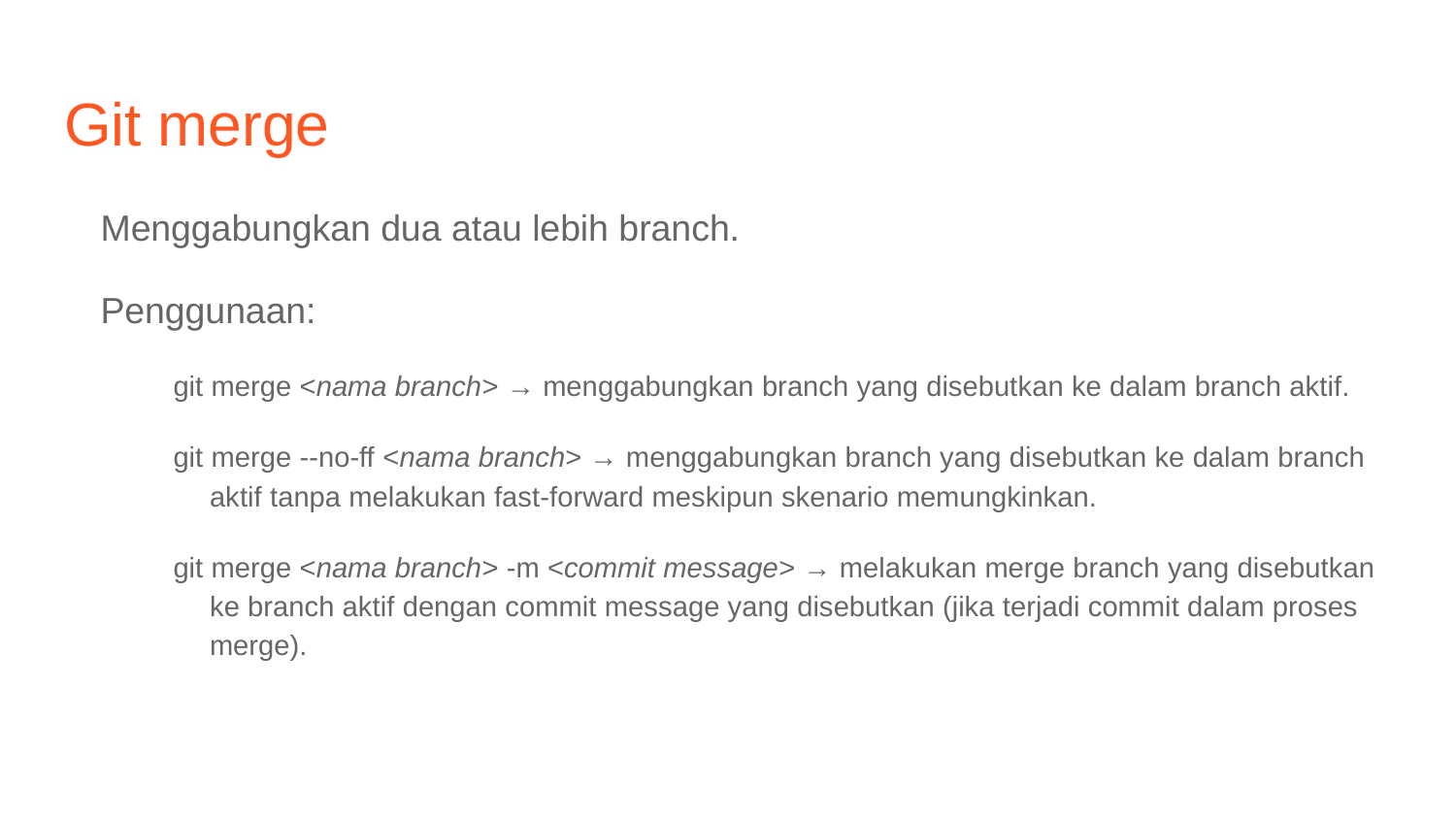

# Git merge
Menggabungkan dua atau lebih branch.
Penggunaan:
git merge <nama branch> → menggabungkan branch yang disebutkan ke dalam branch aktif.
git merge --no-ff <nama branch> → menggabungkan branch yang disebutkan ke dalam branch aktif tanpa melakukan fast-forward meskipun skenario memungkinkan.
git merge <nama branch> -m <commit message> → melakukan merge branch yang disebutkan ke branch aktif dengan commit message yang disebutkan (jika terjadi commit dalam proses merge).